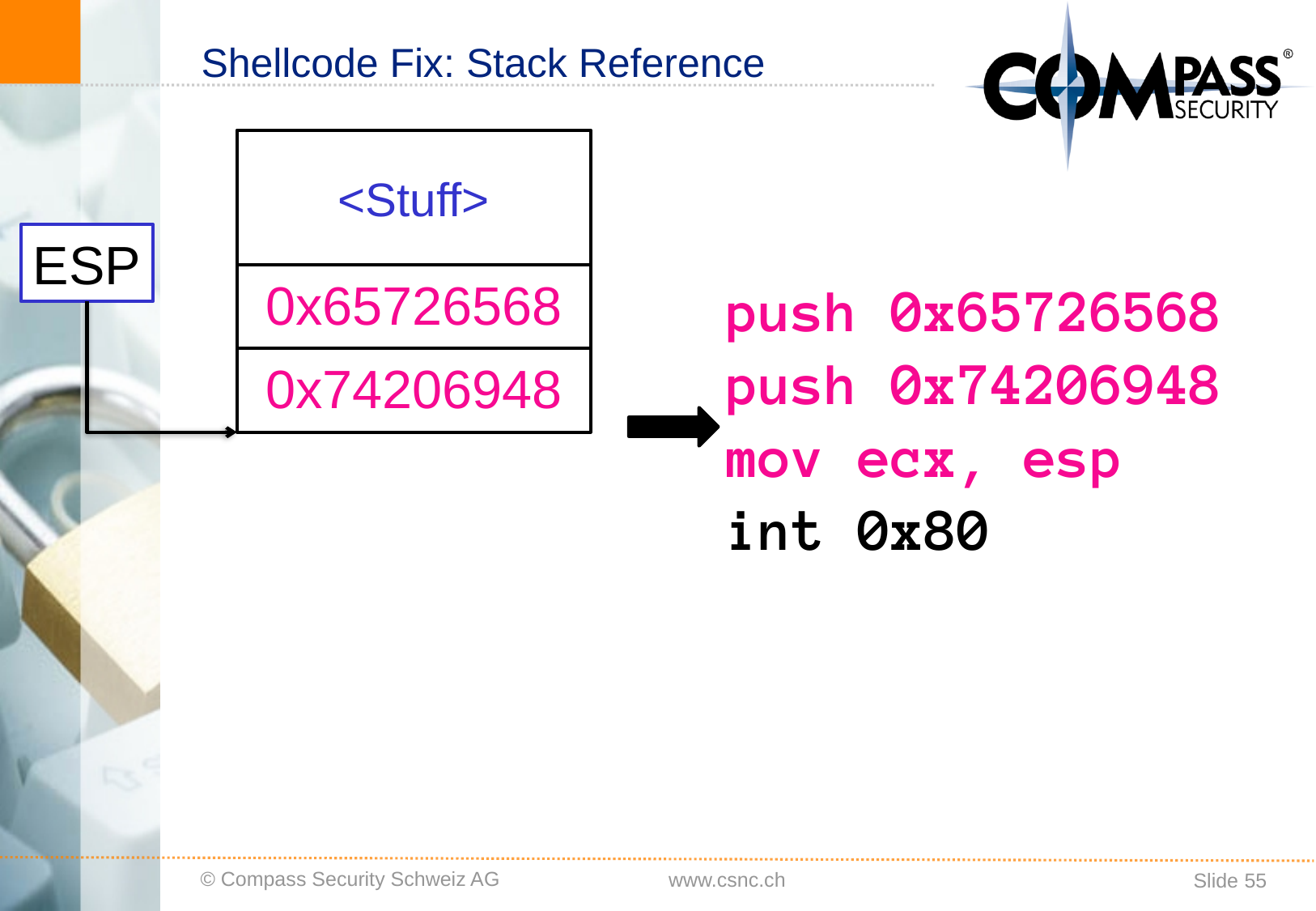

# Shellcode Fix: Stack Reference
<Stuff>
ESP
0x65726568
push 0x65726568
push 0x74206948
mov ecx, esp
int 0x80
0x74206948